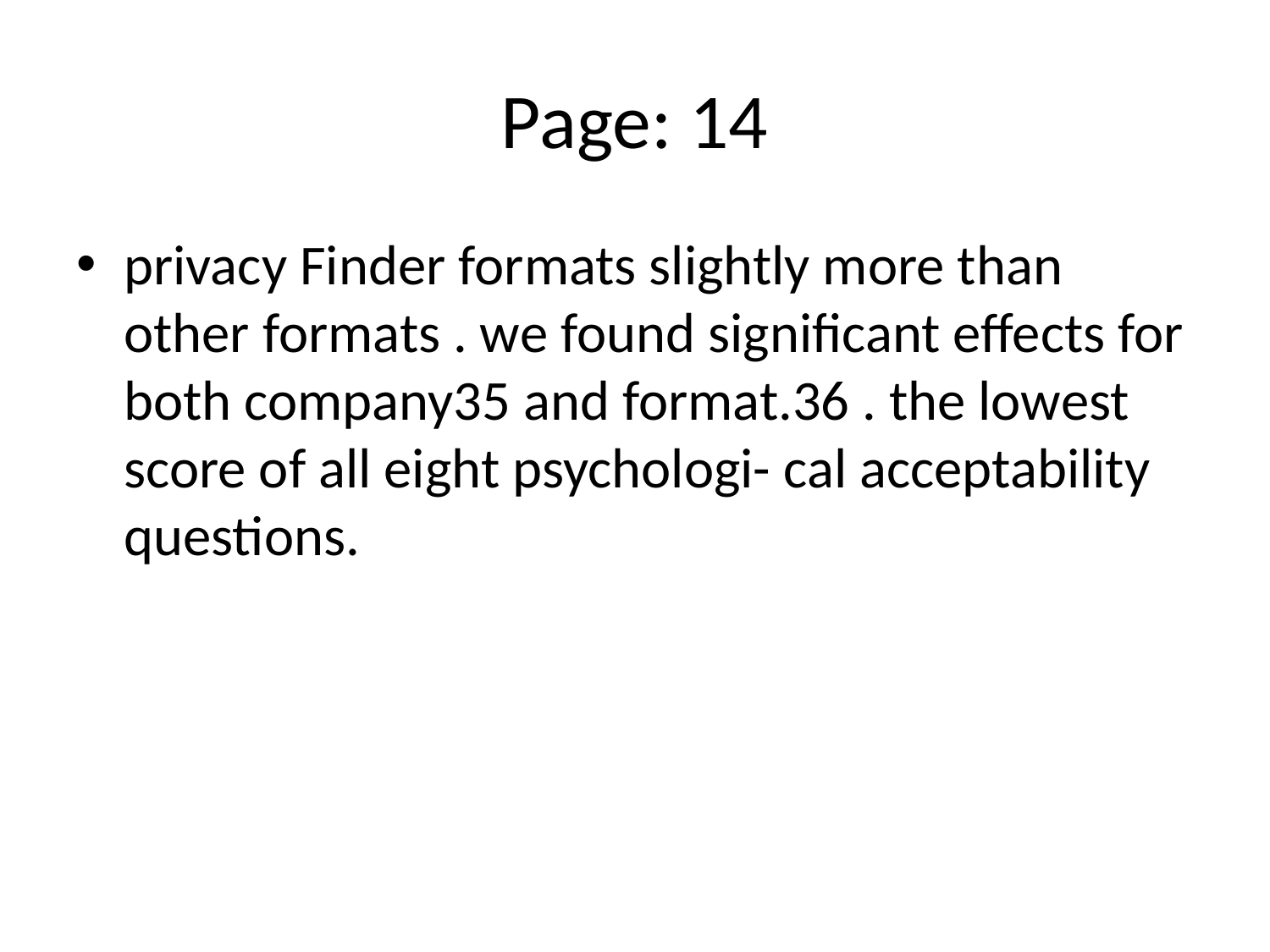

# Page: 14
privacy Finder formats slightly more than other formats . we found significant effects for both company35 and format.36 . the lowest score of all eight psychologi- cal acceptability questions.